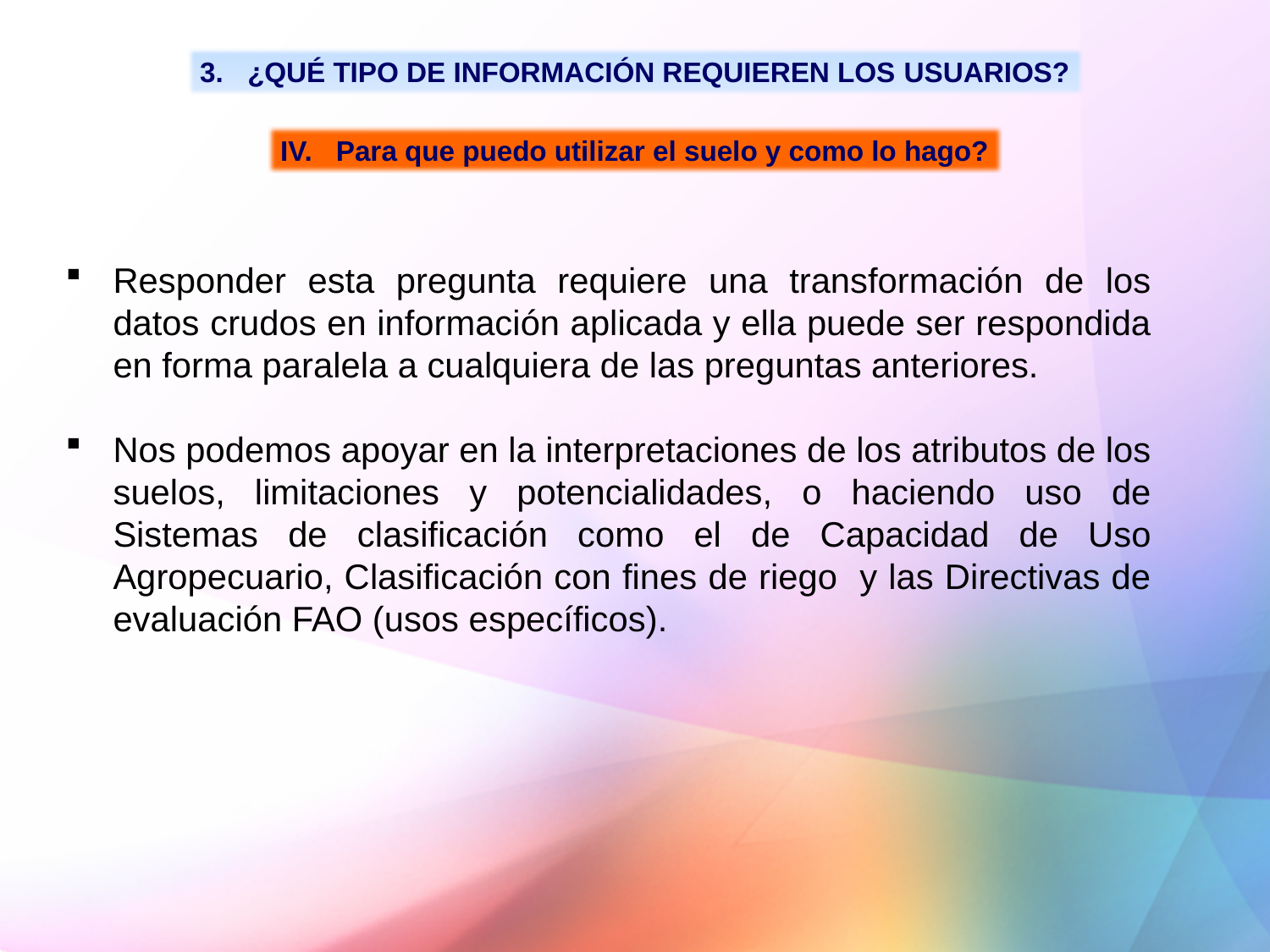

¿QUÉ TIPO DE INFORMACIÓN REQUIEREN LOS USUARIOS?
Para que puedo utilizar el suelo y como lo hago?
Responder esta pregunta requiere una transformación de los datos crudos en información aplicada y ella puede ser respondida en forma paralela a cualquiera de las preguntas anteriores.

Nos podemos apoyar en la interpretaciones de los atributos de los suelos, limitaciones y potencialidades, o haciendo uso de Sistemas de clasificación como el de Capacidad de Uso Agropecuario, Clasificación con fines de riego  y las Directivas de evaluación FAO (usos específicos).